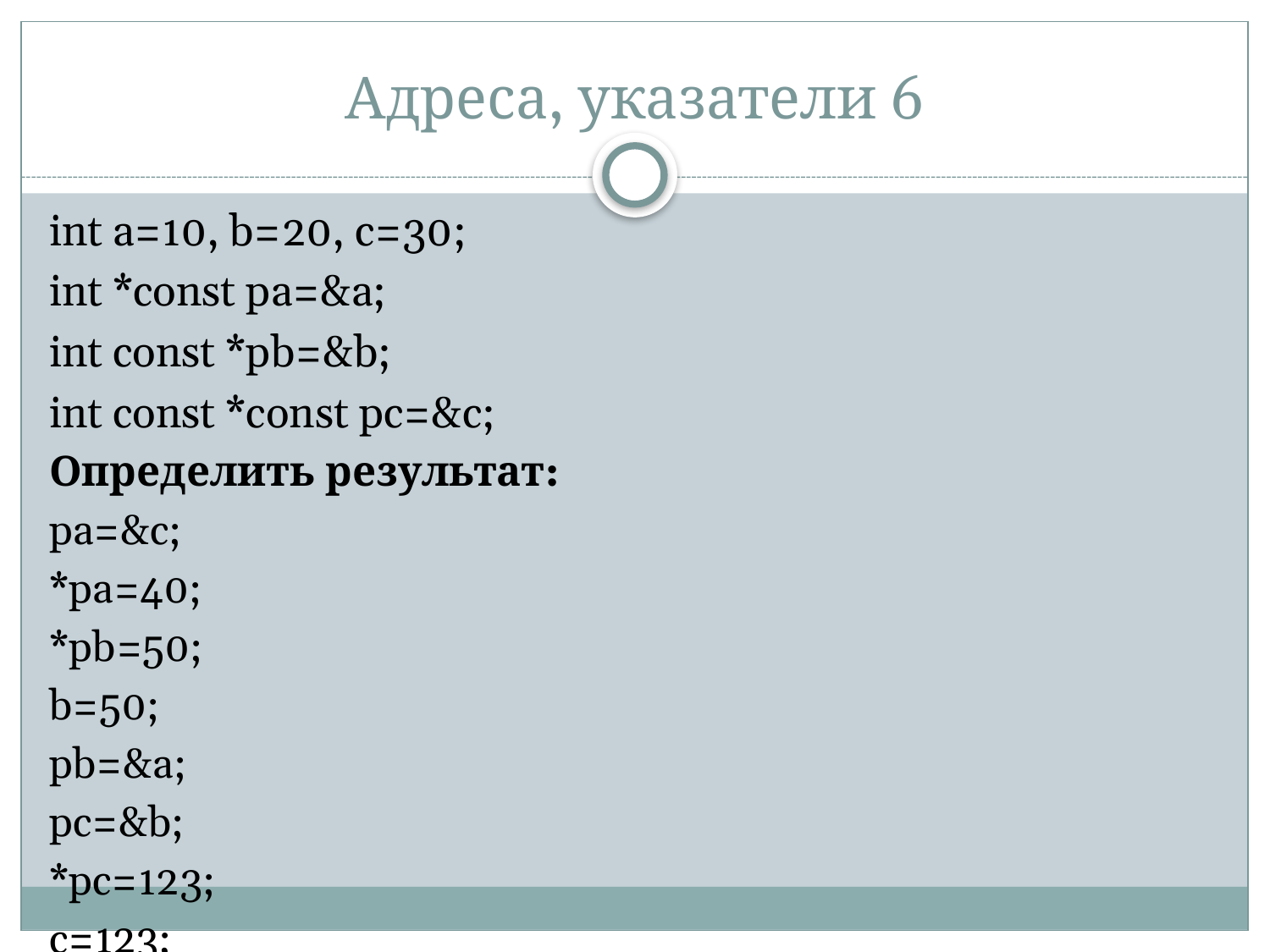

# Адреса, указатели 6
int a=10, b=20, c=30;
int *const pa=&a;
int const *pb=&b;
int const *const pc=&c;
Определить результат:
pa=&c;
*pa=40;
*pb=50;
b=50;
pb=&a;
pc=&b;
*pc=123;
c=123;